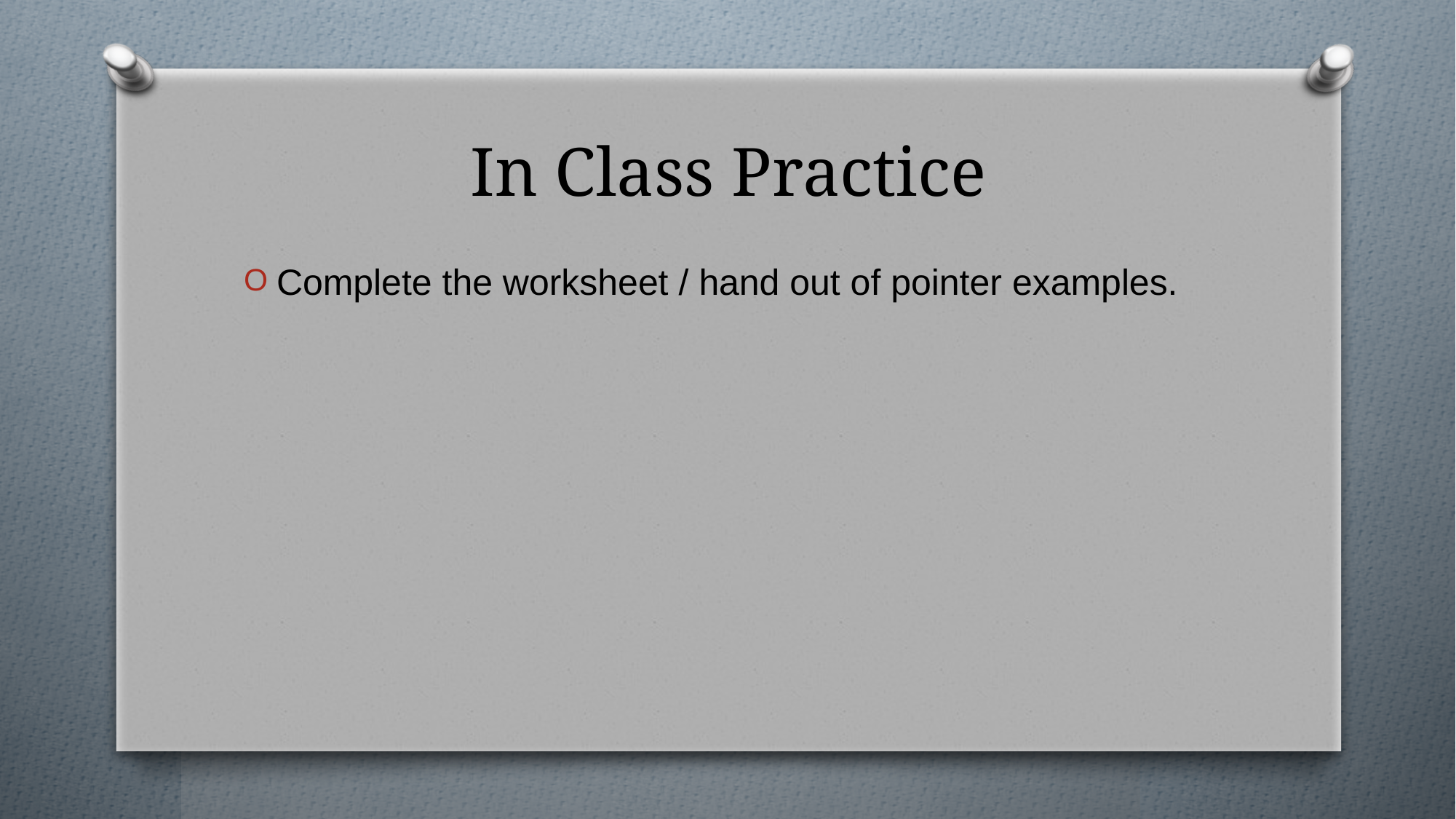

# In Class Practice
Complete the worksheet / hand out of pointer examples.